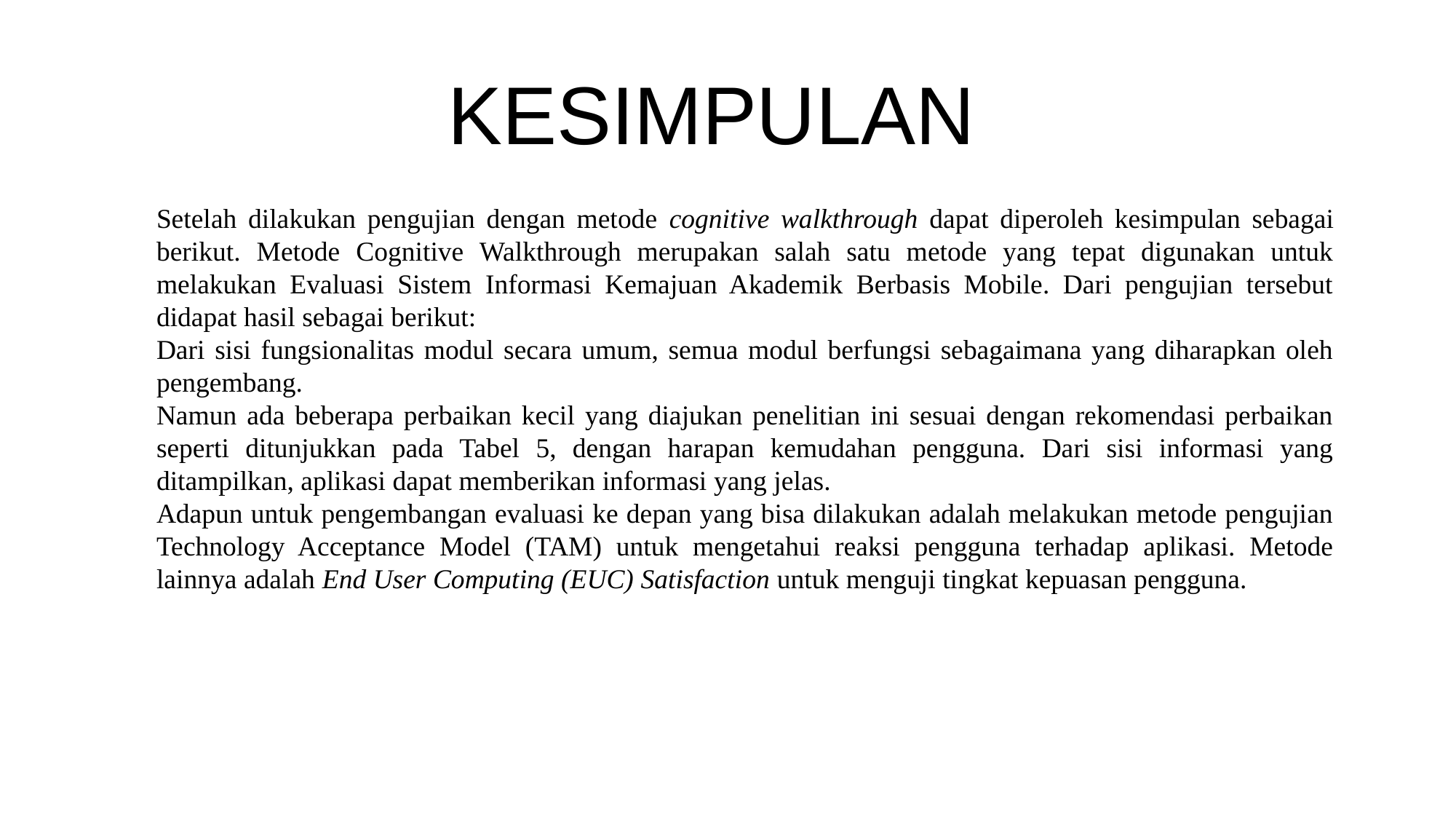

KESIMPULAN
Setelah dilakukan pengujian dengan metode cognitive walkthrough dapat diperoleh kesimpulan sebagai berikut. Metode Cognitive Walkthrough merupakan salah satu metode yang tepat digunakan untuk melakukan Evaluasi Sistem Informasi Kemajuan Akademik Berbasis Mobile. Dari pengujian tersebut didapat hasil sebagai berikut:
Dari sisi fungsionalitas modul secara umum, semua modul berfungsi sebagaimana yang diharapkan oleh pengembang.
Namun ada beberapa perbaikan kecil yang diajukan penelitian ini sesuai dengan rekomendasi perbaikan seperti ditunjukkan pada Tabel 5, dengan harapan kemudahan pengguna. Dari sisi informasi yang ditampilkan, aplikasi dapat memberikan informasi yang jelas.
Adapun untuk pengembangan evaluasi ke depan yang bisa dilakukan adalah melakukan metode pengujian Technology Acceptance Model (TAM) untuk mengetahui reaksi pengguna terhadap aplikasi. Metode lainnya adalah End User Computing (EUC) Satisfaction untuk menguji tingkat kepuasan pengguna.